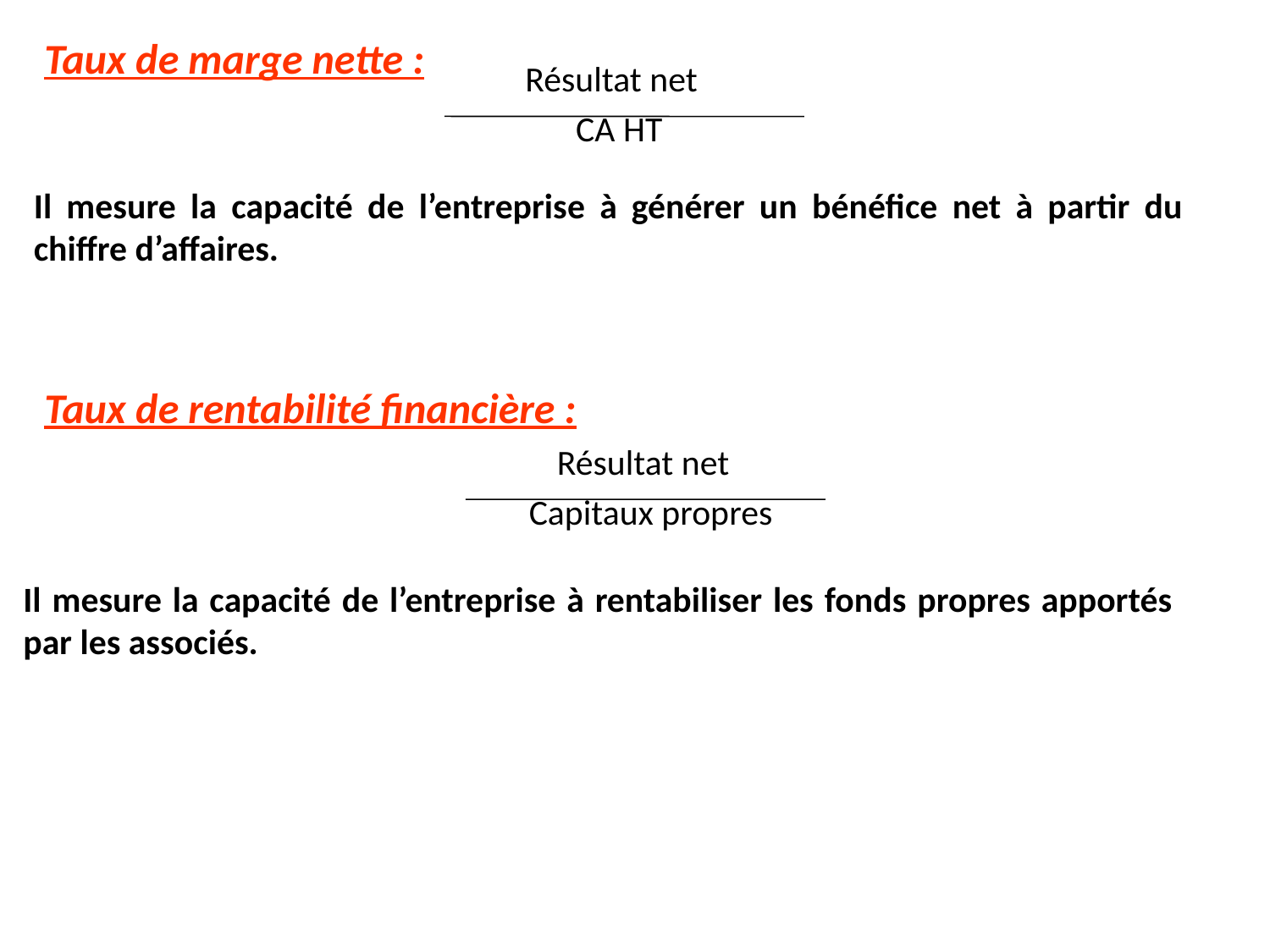

Taux de marge nette :
Résultat net
CA HT

Il mesure la capacité de l’entreprise à générer un bénéfice net à partir du chiffre d’affaires.
Taux de rentabilité financière :
Résultat net
Capitaux propres

Il mesure la capacité de l’entreprise à rentabiliser les fonds propres apportés par les associés.